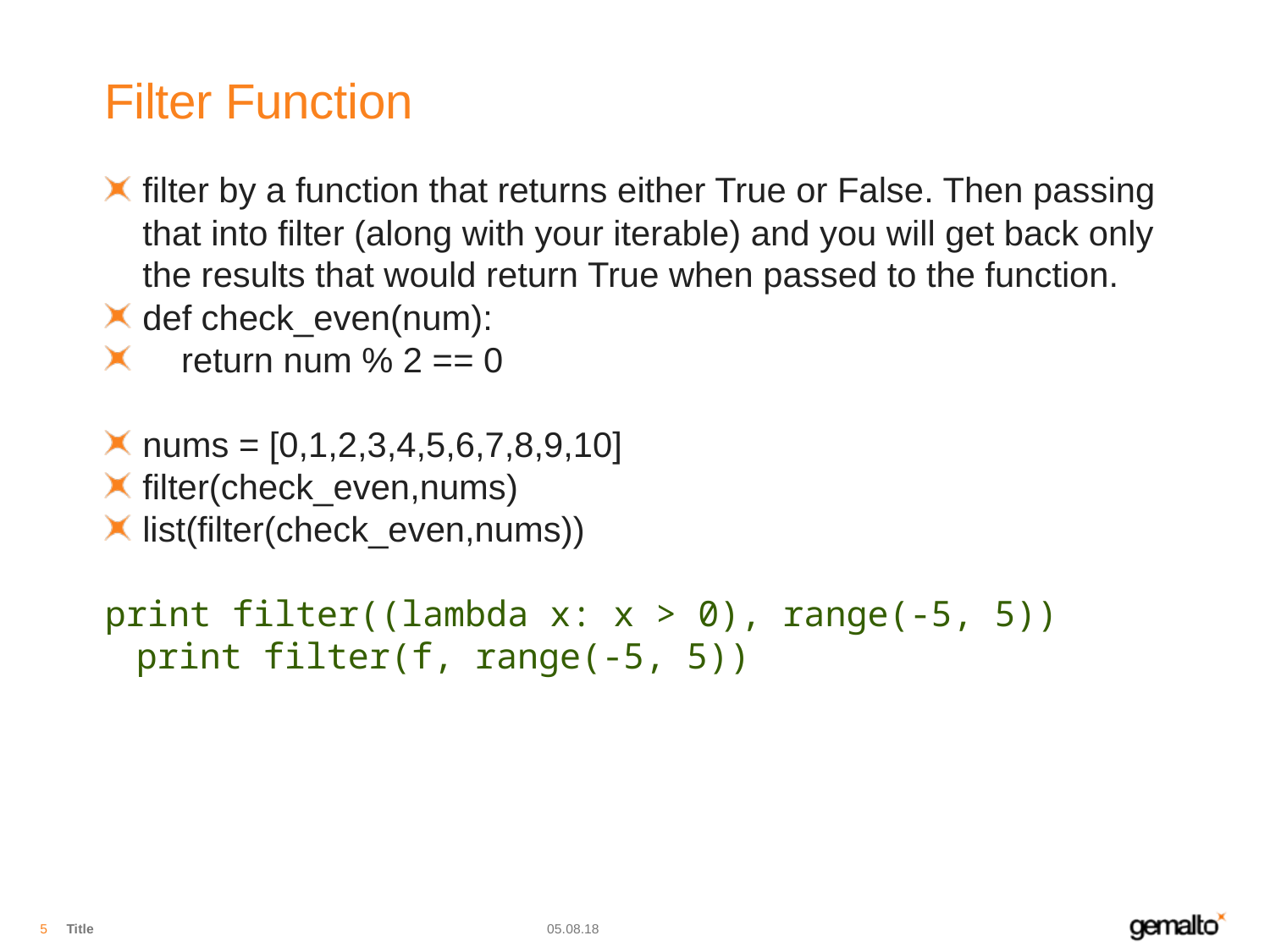

# Filter Function
filter by a function that returns either True or False. Then passing that into filter (along with your iterable) and you will get back only the results that would return True when passed to the function.
def check_even(num):
    return num % 2 == 0

nums = [0,1,2,3,4,5,6,7,8,9,10]
filter(check_even,nums)
list(filter(check_even,nums))

print filter((lambda x: x > 0), range(-5, 5))
	print filter(f, range(-5, 5))

5
Title
05.08.18